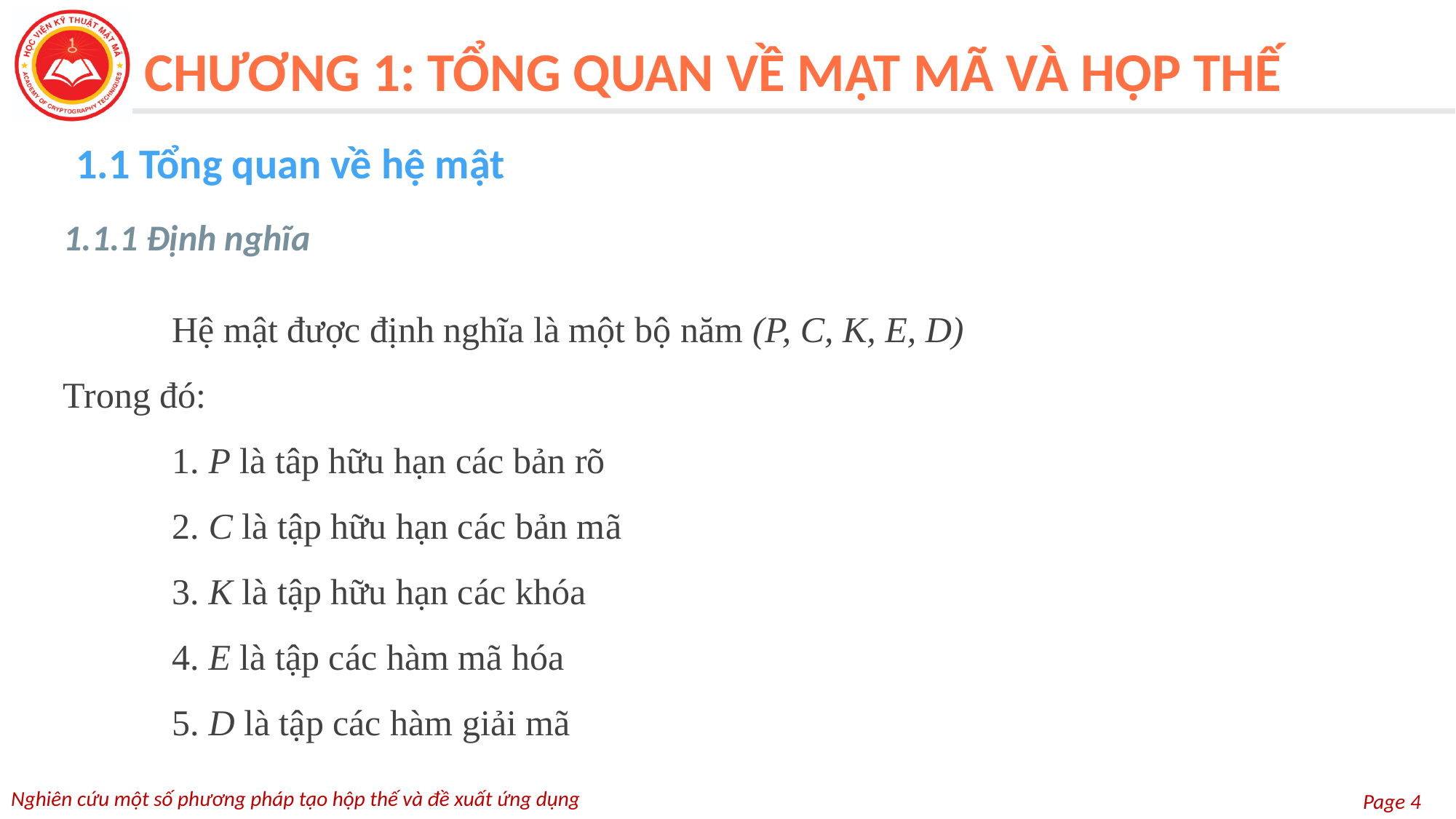

CHƯƠNG 1: TỔNG QUAN VỀ MẬT MÃ VÀ HỘP THẾ

1.1 Tổng quan về hệ mật
1.1.1 Định nghĩa
	Hệ mật được định nghĩa là một bộ năm (P, C, K, E, D)
Trong đó:
	1. P là tâp hữu hạn các bản rõ
	2. C là tập hữu hạn các bản mã
	3. K là tập hữu hạn các khóa
	4. E là tập các hàm mã hóa
	5. D là tập các hàm giải mã